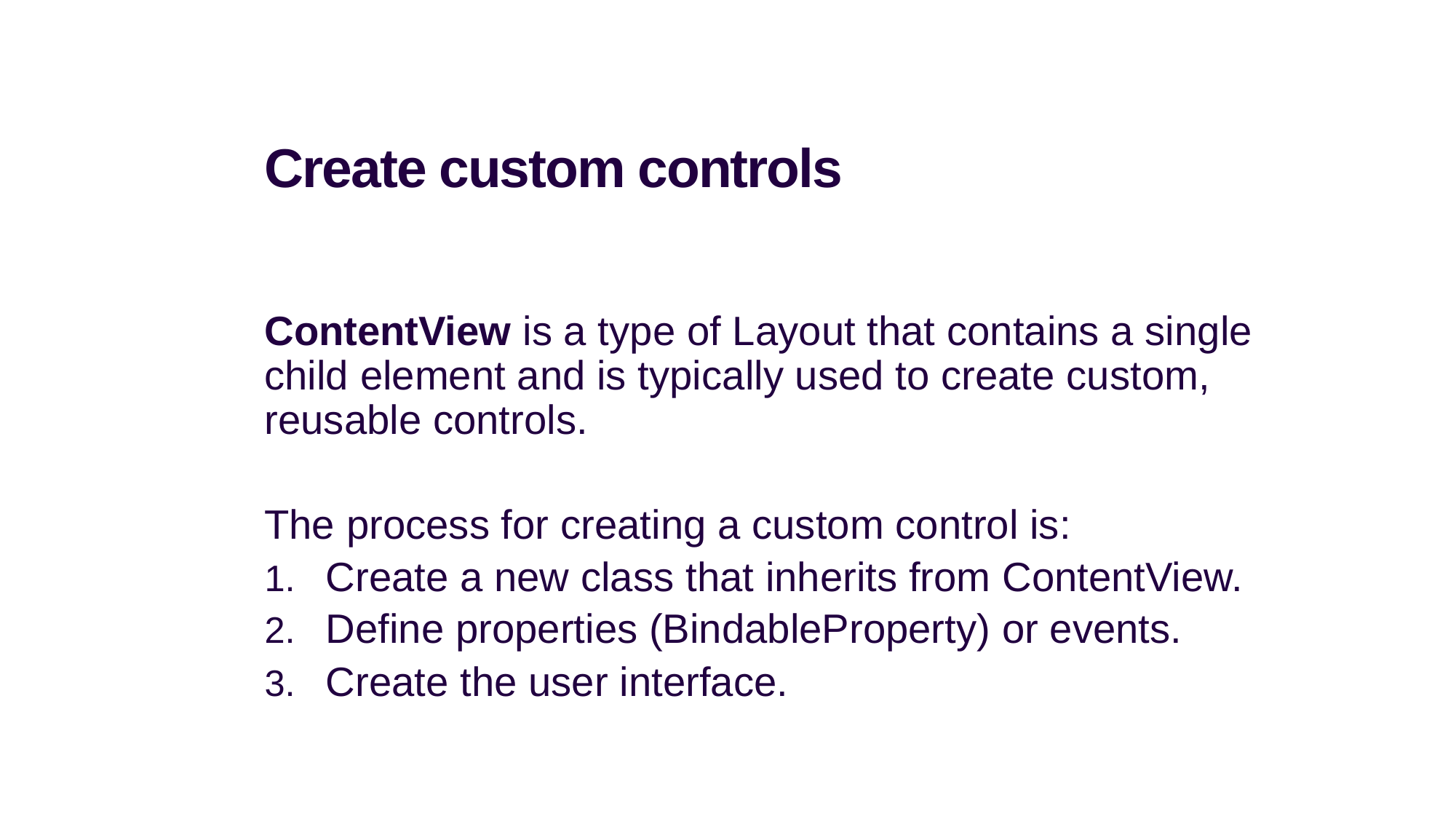

# Create custom controls
ContentView is a type of Layout that contains a single child element and is typically used to create custom, reusable controls.

The process for creating a custom control is:
Create a new class that inherits from ContentView.
Define properties (BindableProperty) or events.
Create the user interface.